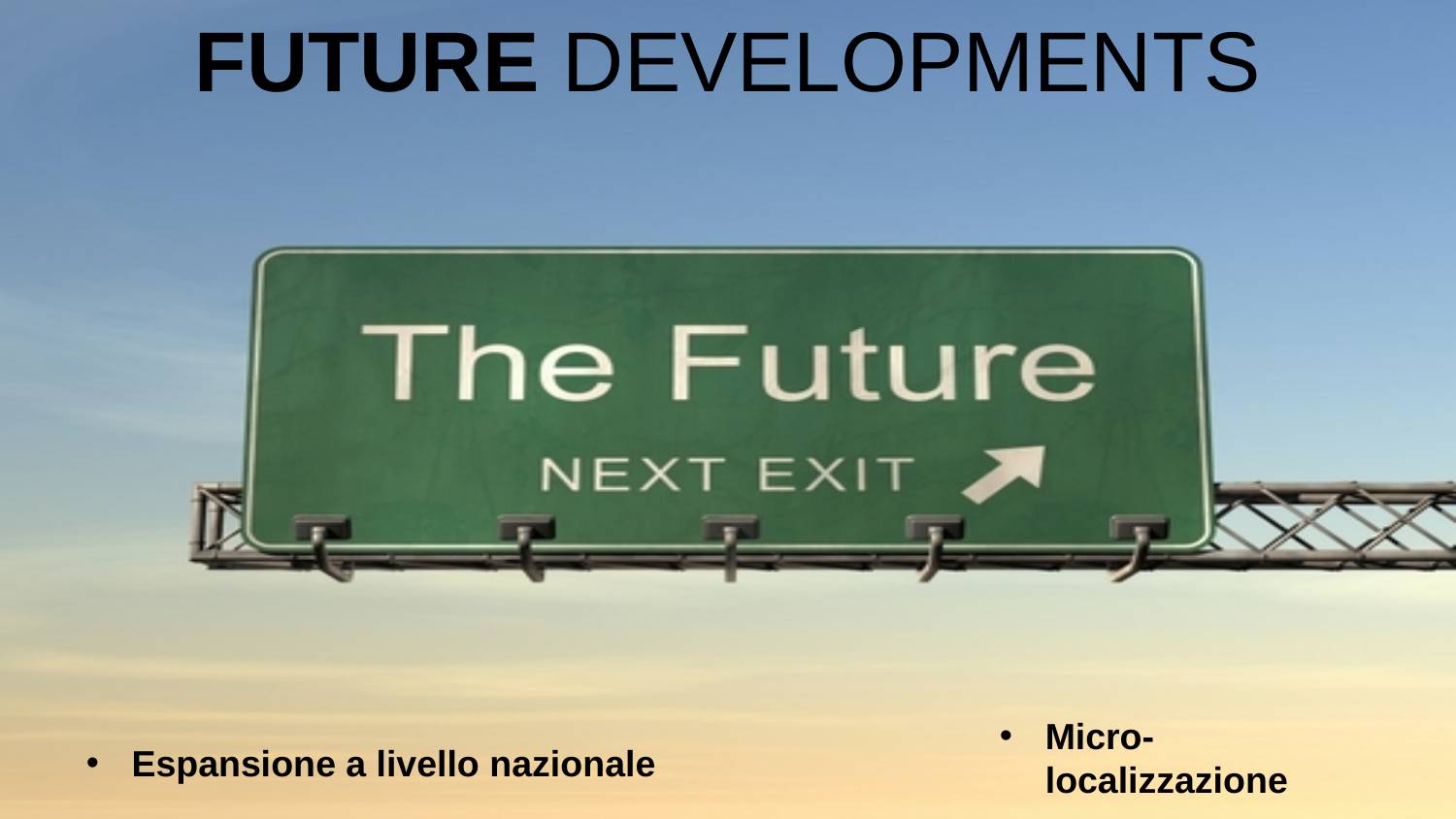

FUTURE DEVELOPMENTS
Espansione a livello nazionale
Micro-localizzazione